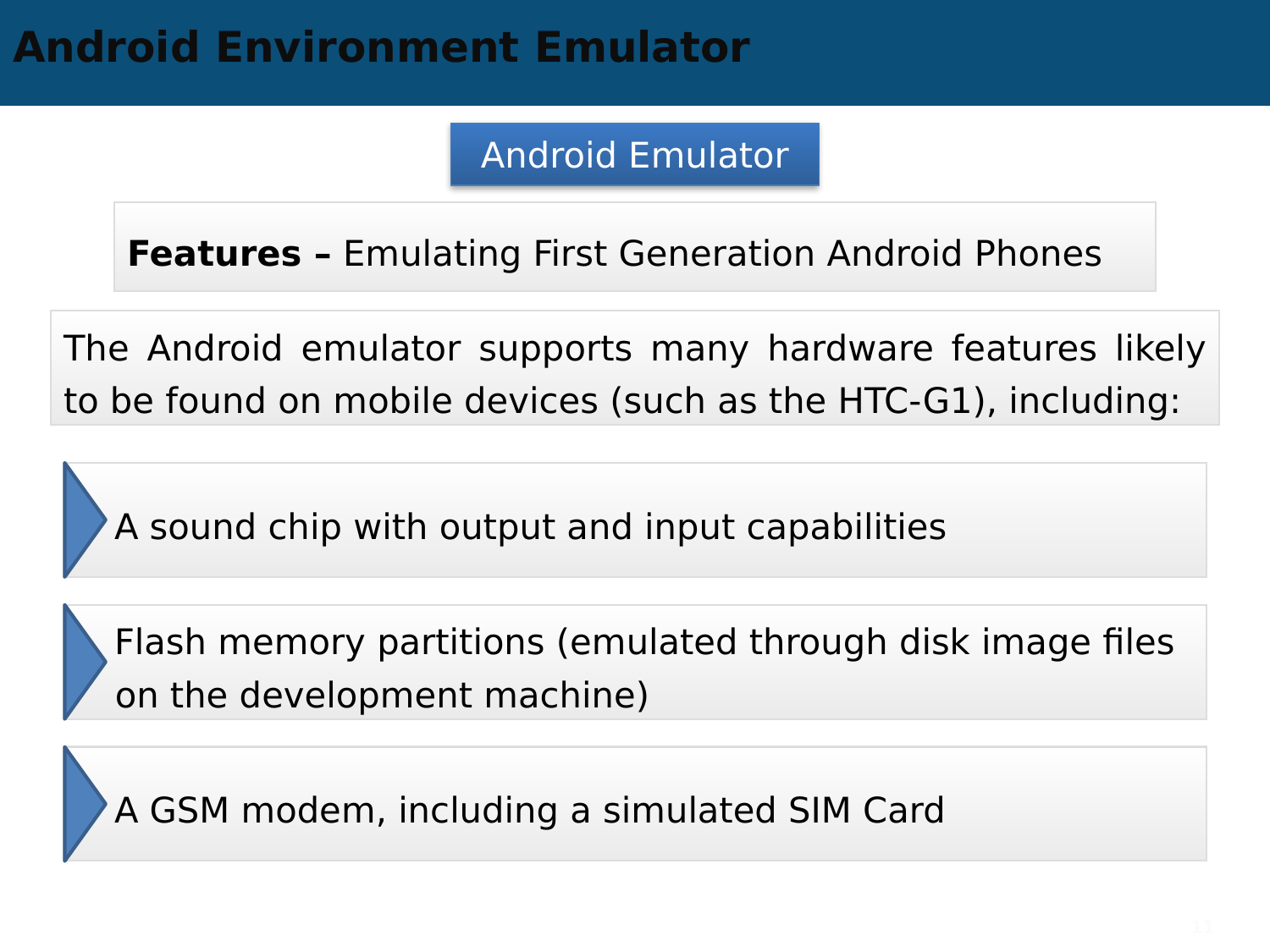

# Android Environment Emulator
Android Emulator
Features – Emulating First Generation Android Phones
The Android emulator supports many hardware features likely to be found on mobile devices (such as the HTC-G1), including:
A sound chip with output and input capabilities

Flash memory partitions (emulated through disk image files on the development machine)

A GSM modem, including a simulated SIM Card